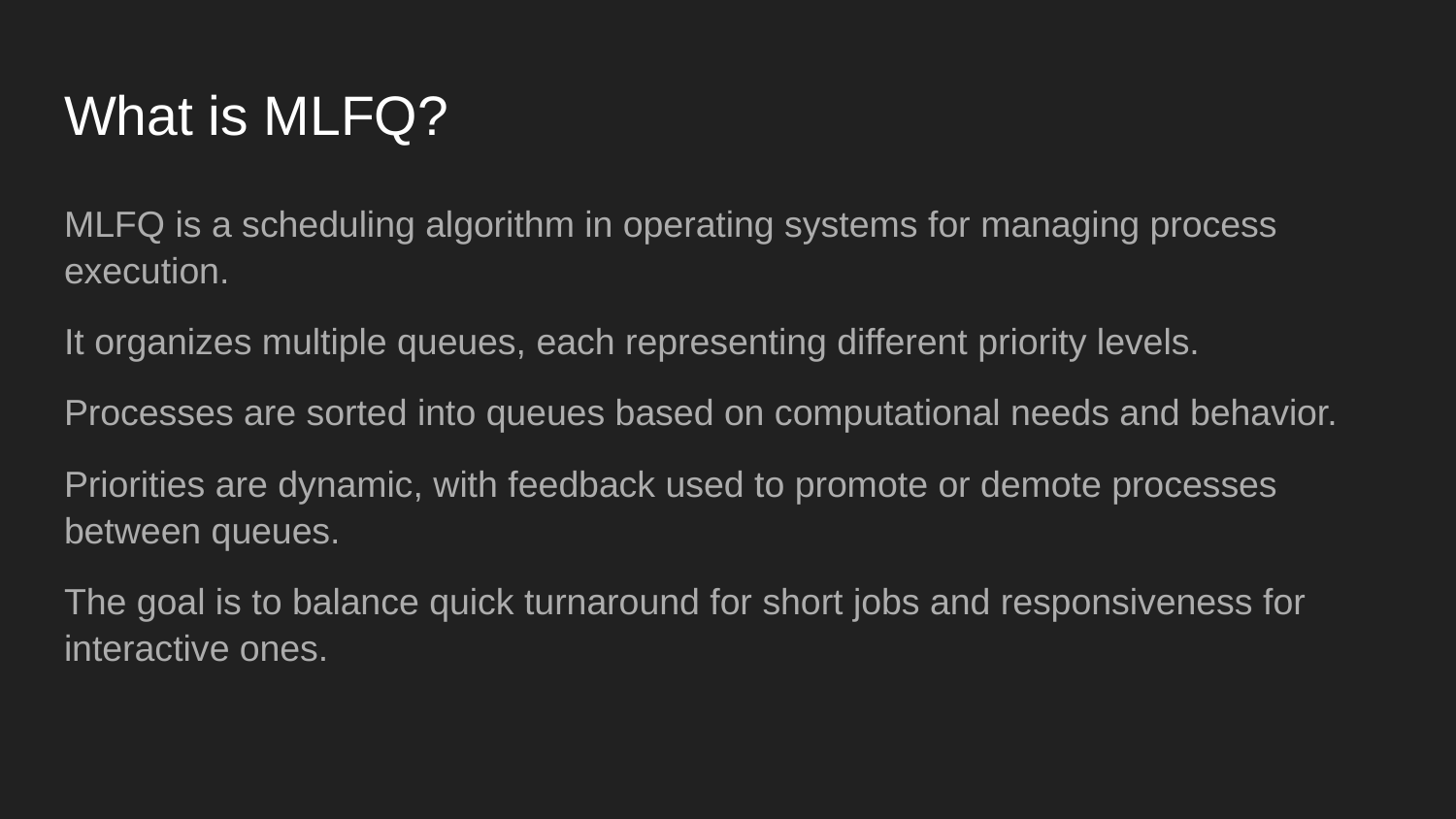

# What is MLFQ?
MLFQ is a scheduling algorithm in operating systems for managing process execution.
It organizes multiple queues, each representing different priority levels.
Processes are sorted into queues based on computational needs and behavior.
Priorities are dynamic, with feedback used to promote or demote processes between queues.
The goal is to balance quick turnaround for short jobs and responsiveness for interactive ones.